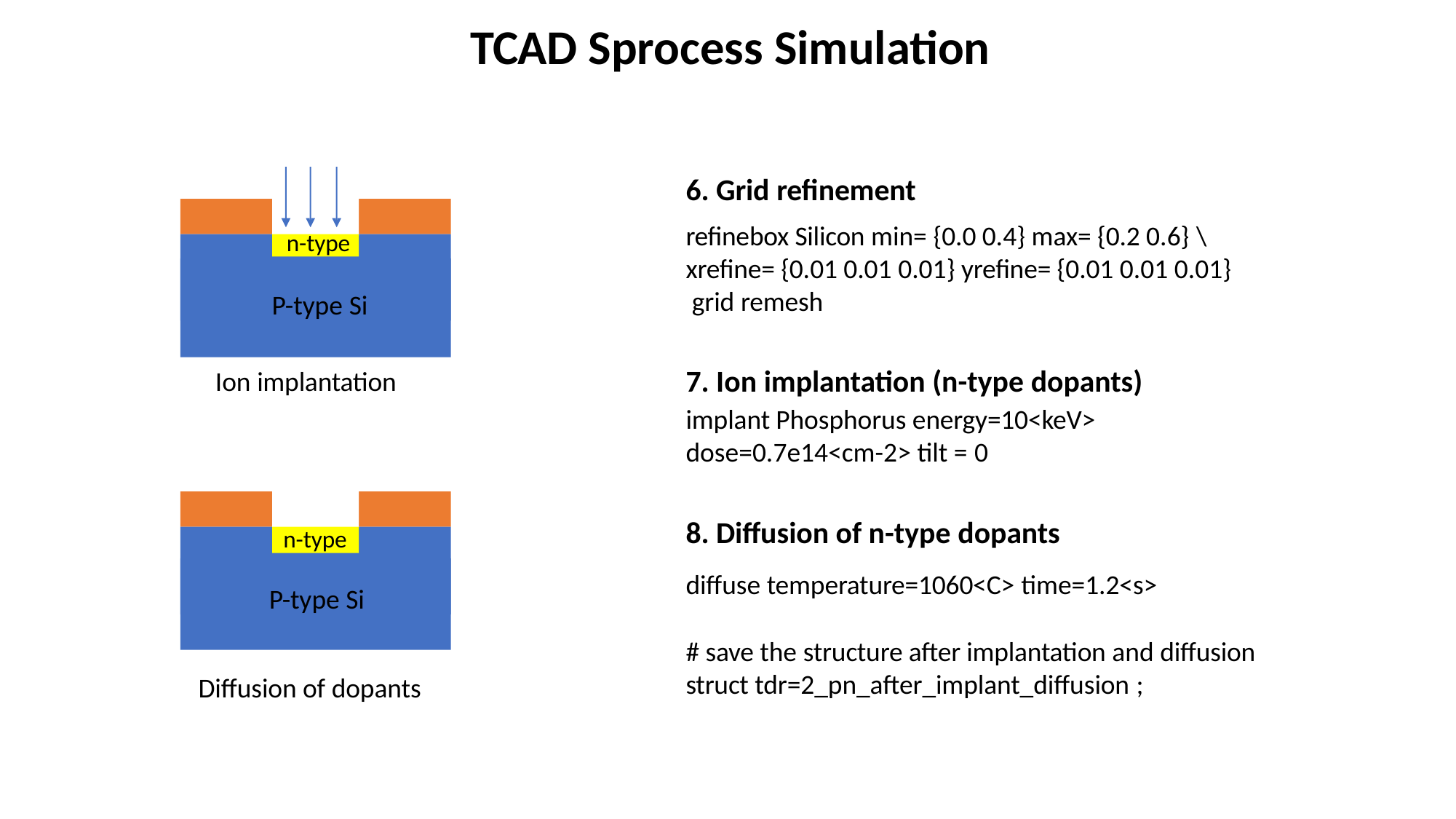

# TCAD Sprocess Simulation
Grid refinement
refinebox Silicon min= {0.0 0.4} max= {0.2 0.6} \
xrefine= {0.01 0.01 0.01} yrefine= {0.01 0.01 0.01}  grid remesh

Ion implantation (n-type dopants)
implant Phosphorus energy=10<keV> dose=0.7e14<cm-2> tilt = 0

Diffusion of n-type dopants
diffuse temperature=1060<C> time=1.2<s>

# save the structure after implantation and diffusion  struct tdr=2_pn_after_implant_diffusion ;

n-type

P-type Si
Ion implantation

n-type
P-type Si
Diffusion of dopants